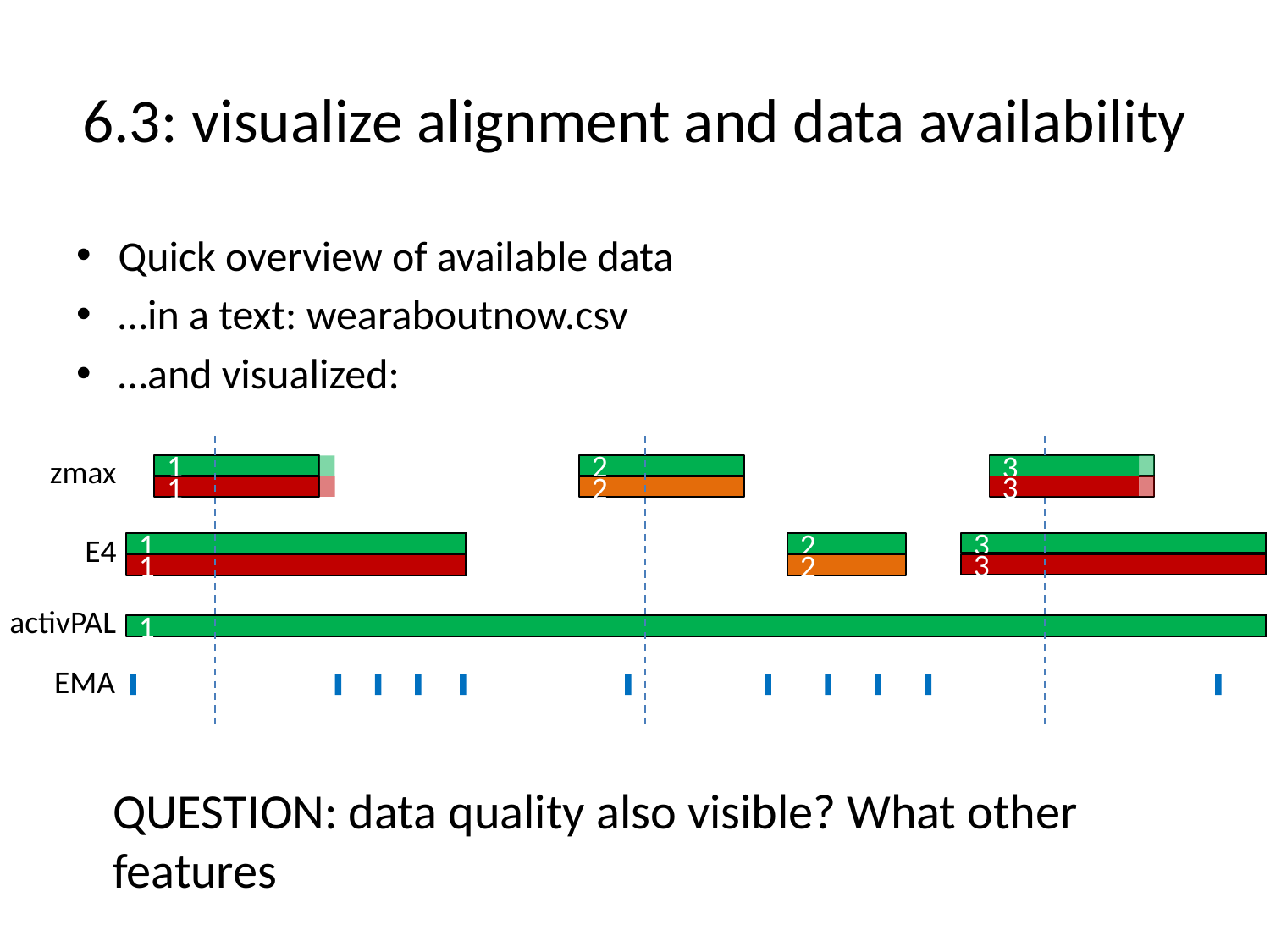

# 6.3: visualize alignment and data availability
Quick overview of available data
…in a text: wearaboutnow.csv
…and visualized:
zmax

1
2

3
3

1

2

E4
1
2
3
1
2
3
activPAL
1
EMA

QUESTION: data quality also visible? What other features